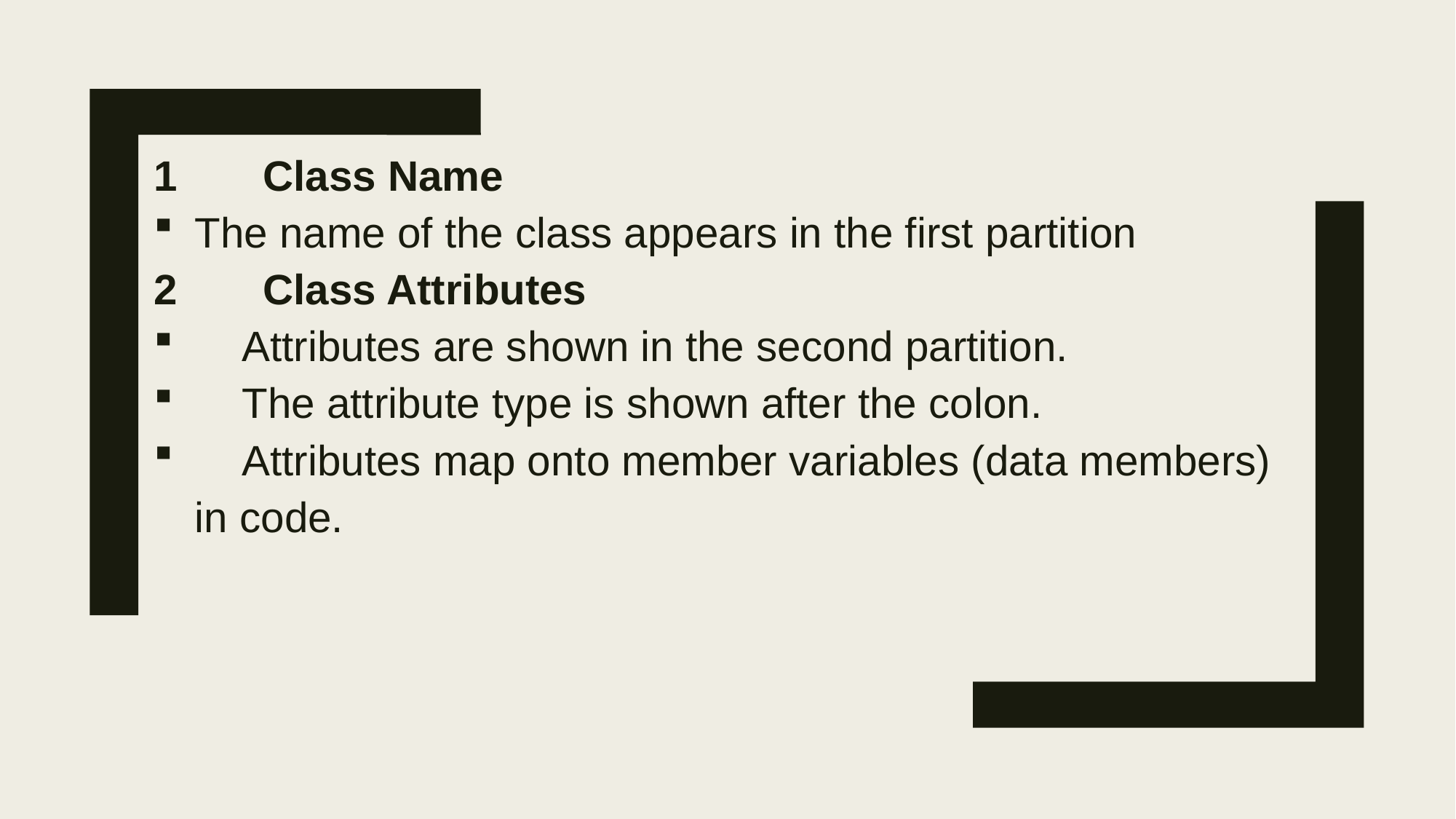

1	Class Name
The name of the class appears in the first partition
2	Class Attributes
    Attributes are shown in the second partition.
    The attribute type is shown after the colon.
    Attributes map onto member variables (data members) in code.